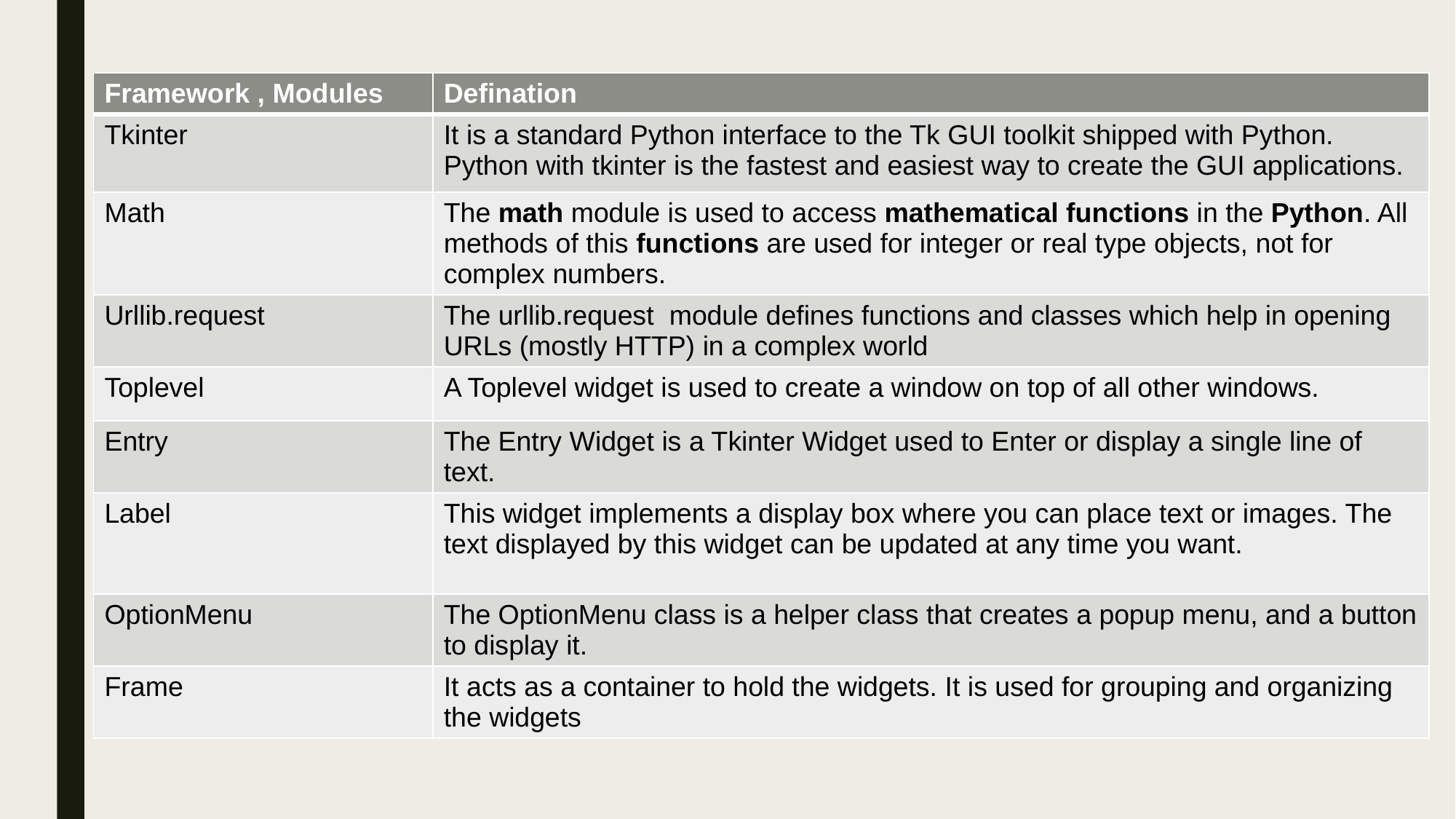

| Framework , Modules | Defination |
| --- | --- |
| Tkinter | It is a standard Python interface to the Tk GUI toolkit shipped with Python. Python with tkinter is the fastest and easiest way to create the GUI applications. |
| Math | The math module is used to access mathematical functions in the Python. All methods of this functions are used for integer or real type objects, not for complex numbers. |
| Urllib.request | The urllib.request  module defines functions and classes which help in opening URLs (mostly HTTP) in a complex world |
| Toplevel | A Toplevel widget is used to create a window on top of all other windows. |
| Entry | The Entry Widget is a Tkinter Widget used to Enter or display a single line of text. |
| Label | This widget implements a display box where you can place text or images. The text displayed by this widget can be updated at any time you want. |
| OptionMenu | The OptionMenu class is a helper class that creates a popup menu, and a button to display it. |
| Frame | It acts as a container to hold the widgets. It is used for grouping and organizing the widgets |